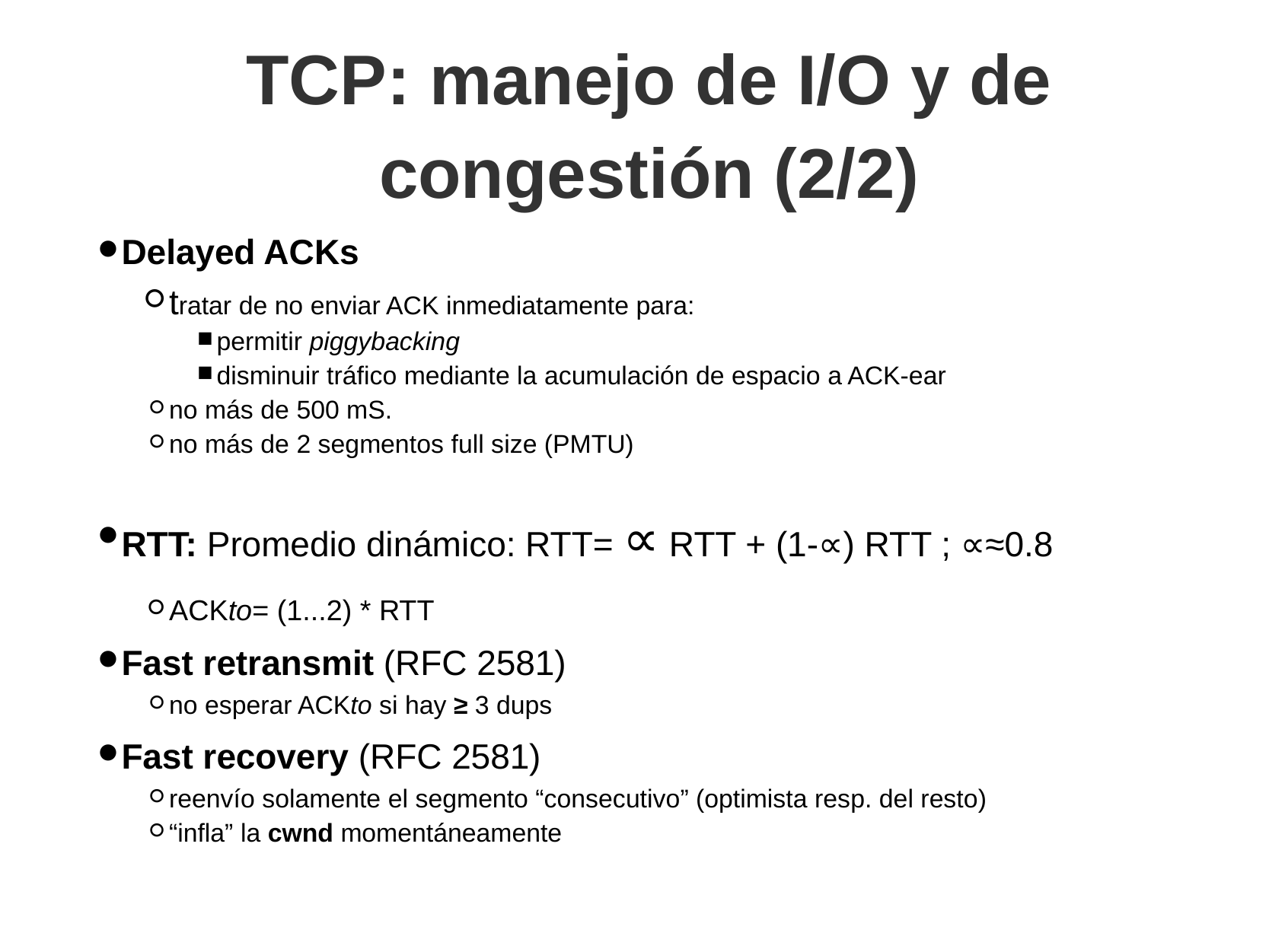

TCP: manejo de I/O y de congestión (2/2)‏
Delayed ACKs
tratar de no enviar ACK inmediatamente para:
permitir piggybacking
disminuir tráfico mediante la acumulación de espacio a ACK-ear
no más de 500 mS.
no más de 2 segmentos full size (PMTU)‏
RTT: Promedio dinámico: RTT= ∝ RTT + (1-∝) RTT ; ∝≈0.8
ACKto= (1...2) * RTT
Fast retransmit (RFC 2581)‏
no esperar ACKto si hay ≥ 3 dups
Fast recovery (RFC 2581)‏
reenvío solamente el segmento “consecutivo” (optimista resp. del resto)‏
“infla” la cwnd momentáneamente